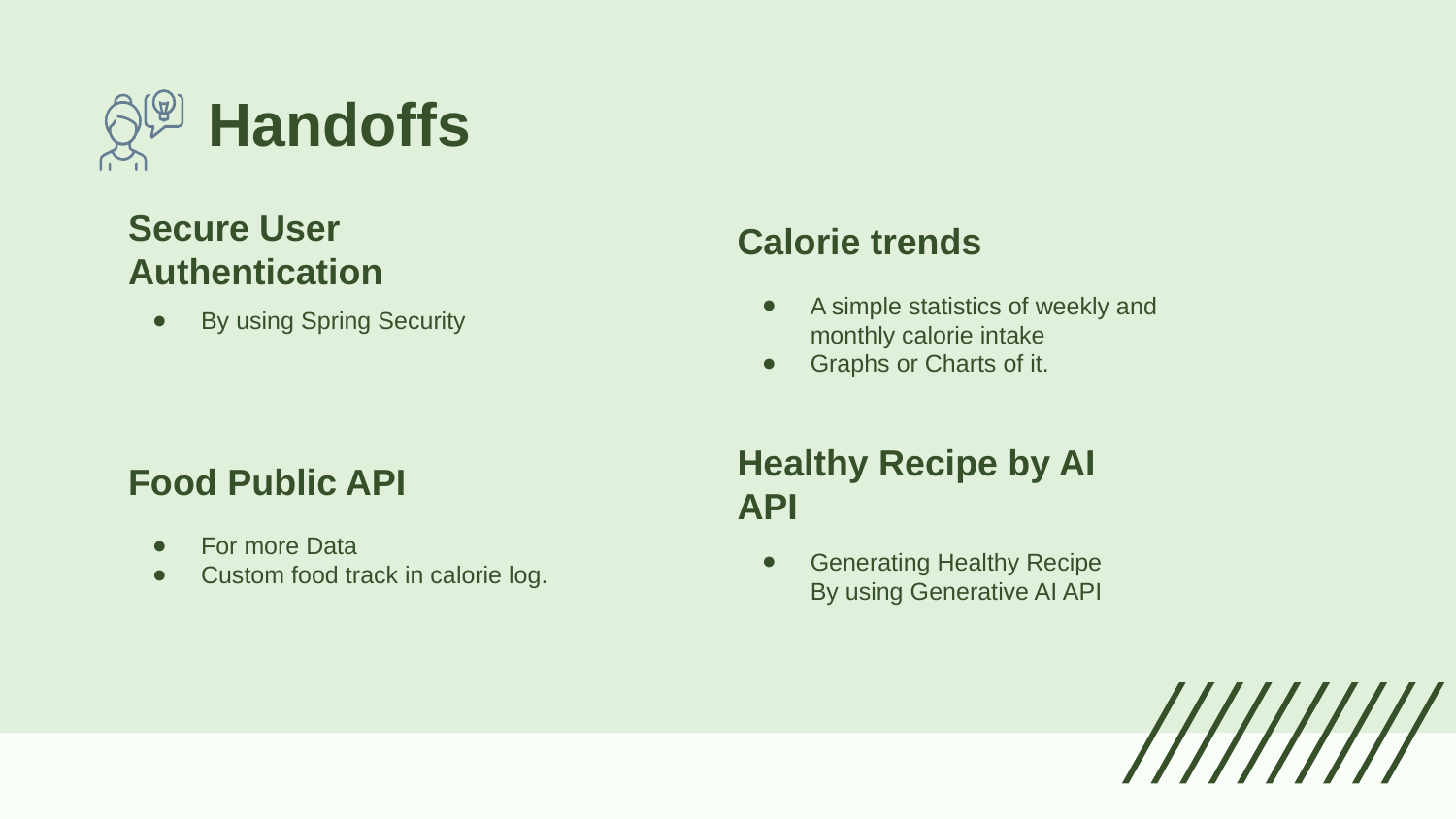

# Handoffs

Calorie trends
Secure User Authentication
A simple statistics of weekly and monthly calorie intake
Graphs or Charts of it.
By using Spring Security
Food Public API
Healthy Recipe by AI API
For more Data
Custom food track in calorie log.
Generating Healthy Recipe
By using Generative AI API